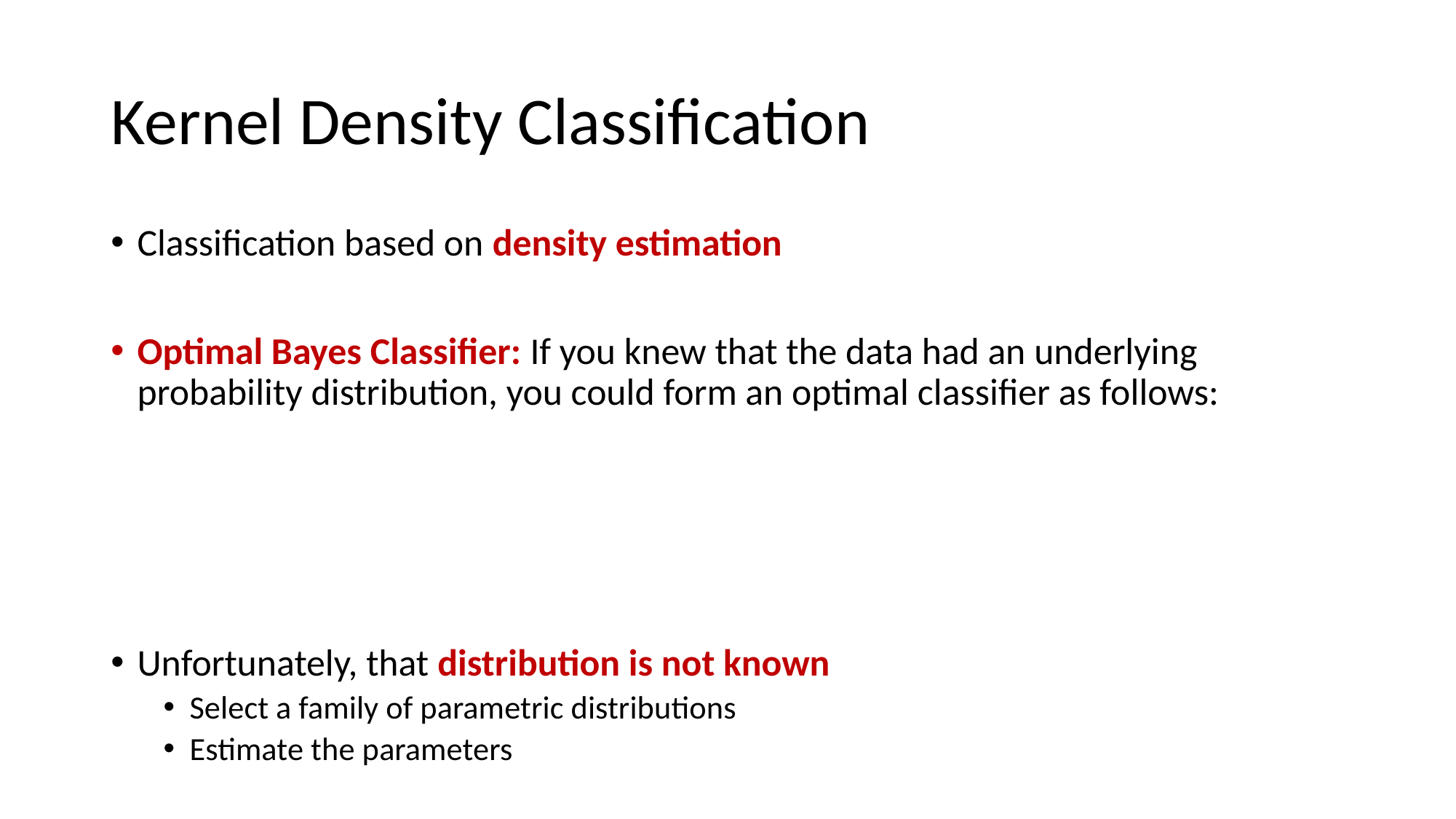

# Kernel Density Classification
Classification based on density estimation

Optimal Bayes Classifier: If you knew that the data had an underlying probability distribution, you could form an optimal classifier as follows:

Unfortunately, that distribution is not known
Select a family of parametric distributions
Estimate the parameters